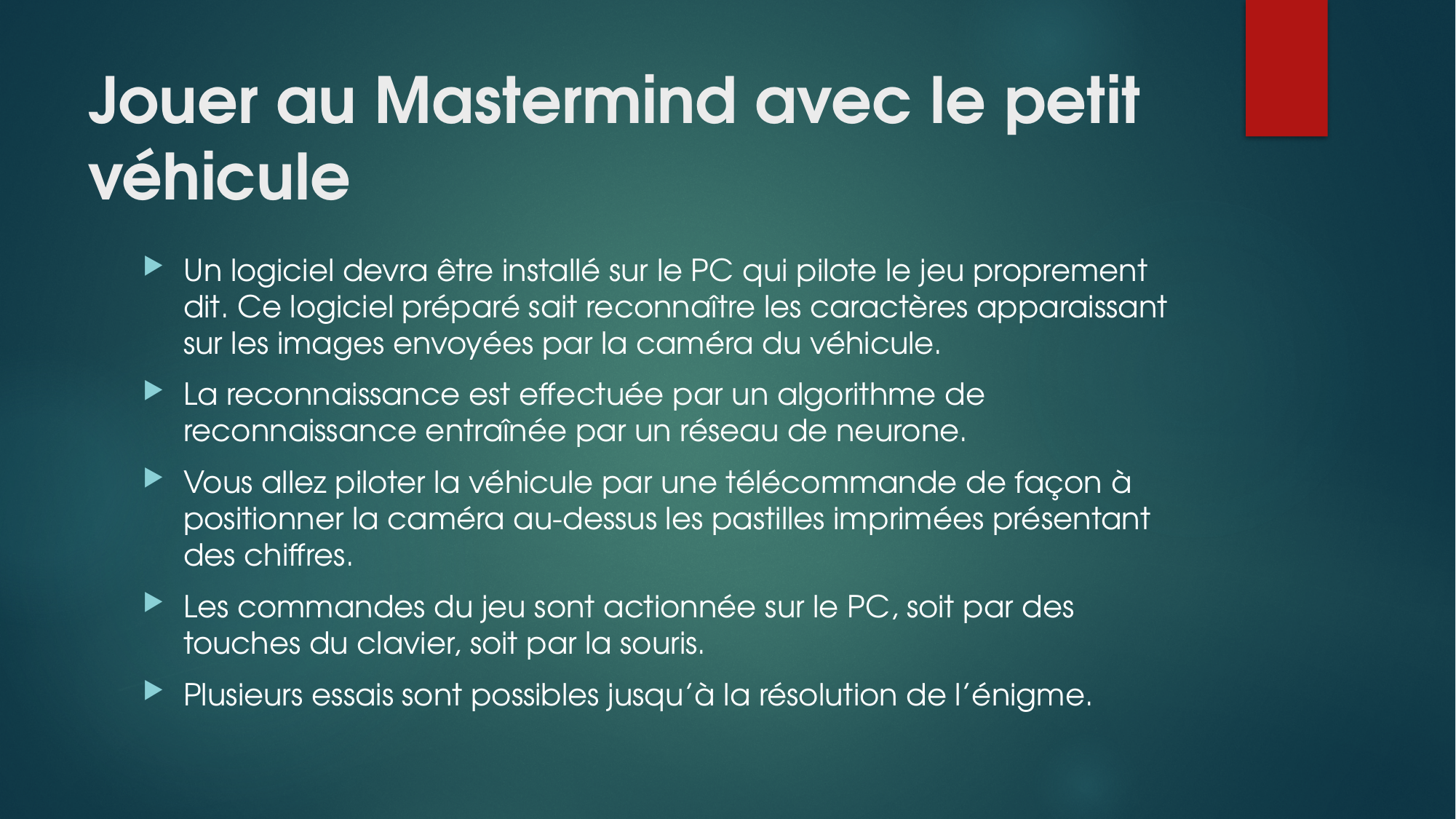

# Jouer au Mastermind avec le petit véhicule
Un logiciel devra être installé sur le PC qui pilote le jeu proprement dit. Ce logiciel préparé sait reconnaître les caractères apparaissant sur les images envoyées par la caméra du véhicule.
La reconnaissance est effectuée par un algorithme de reconnaissance entraînée par un réseau de neurone.
Vous allez piloter la véhicule par une télécommande de façon à positionner la caméra au-dessus les pastilles imprimées présentant des chiffres.
Les commandes du jeu sont actionnée sur le PC, soit par des touches du clavier, soit par la souris.
Plusieurs essais sont possibles jusqu’à la résolution de l’énigme.